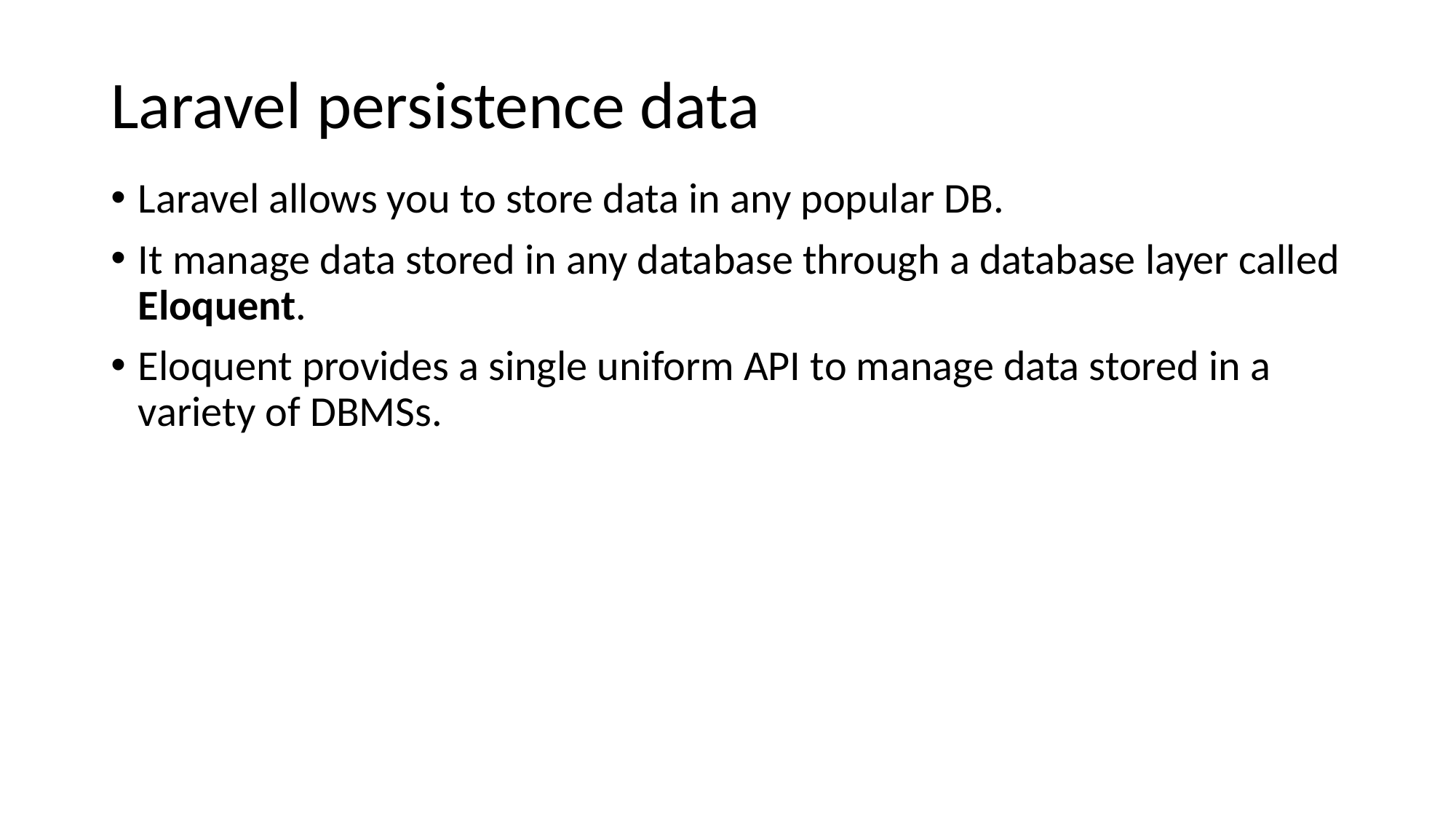

# Laravel persistence data
Laravel allows you to store data in any popular DB.
It manage data stored in any database through a database layer called Eloquent.
Eloquent provides a single uniform API to manage data stored in a variety of DBMSs.